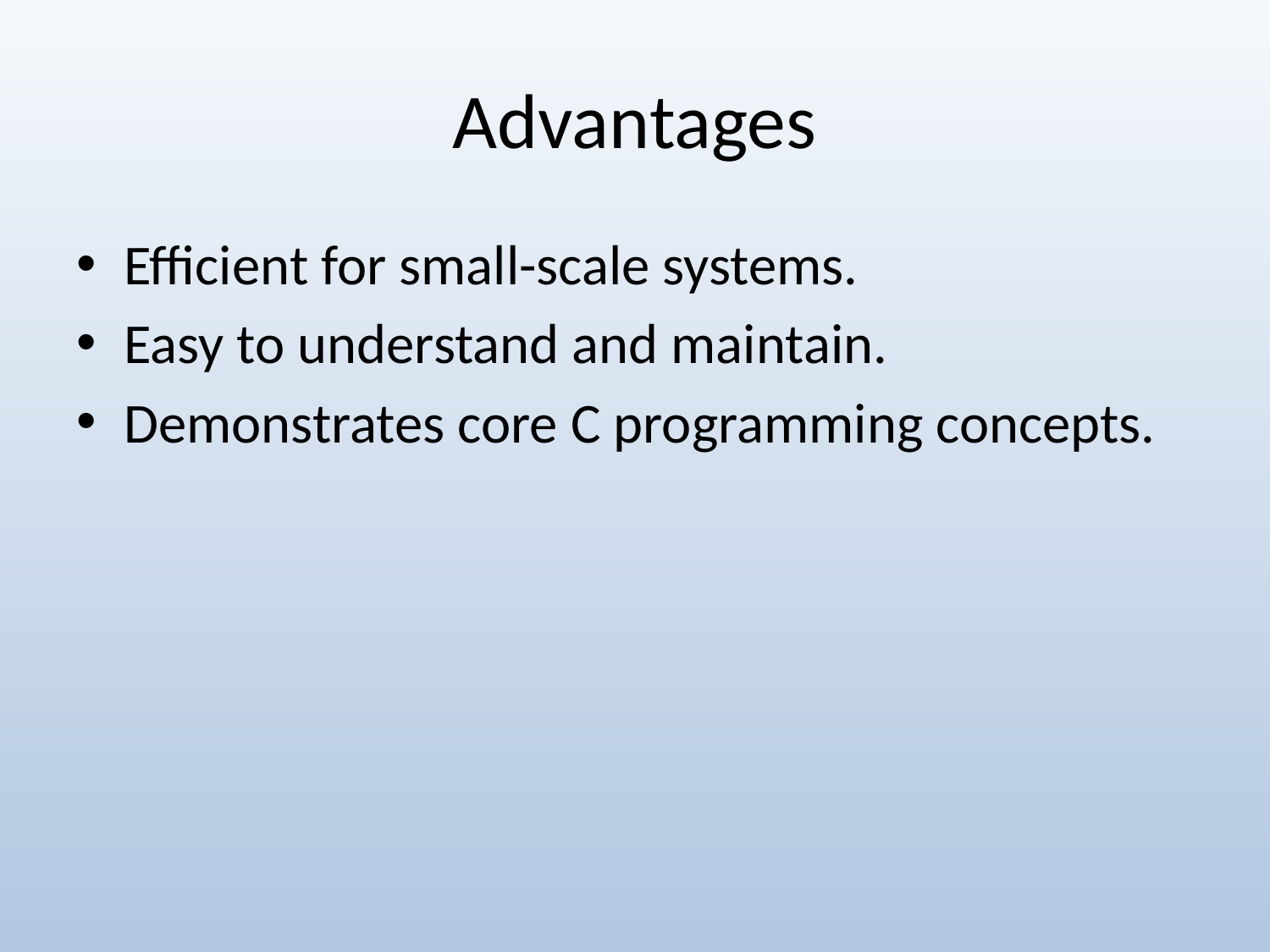

# Advantages
Efficient for small-scale systems.
Easy to understand and maintain.
Demonstrates core C programming concepts.